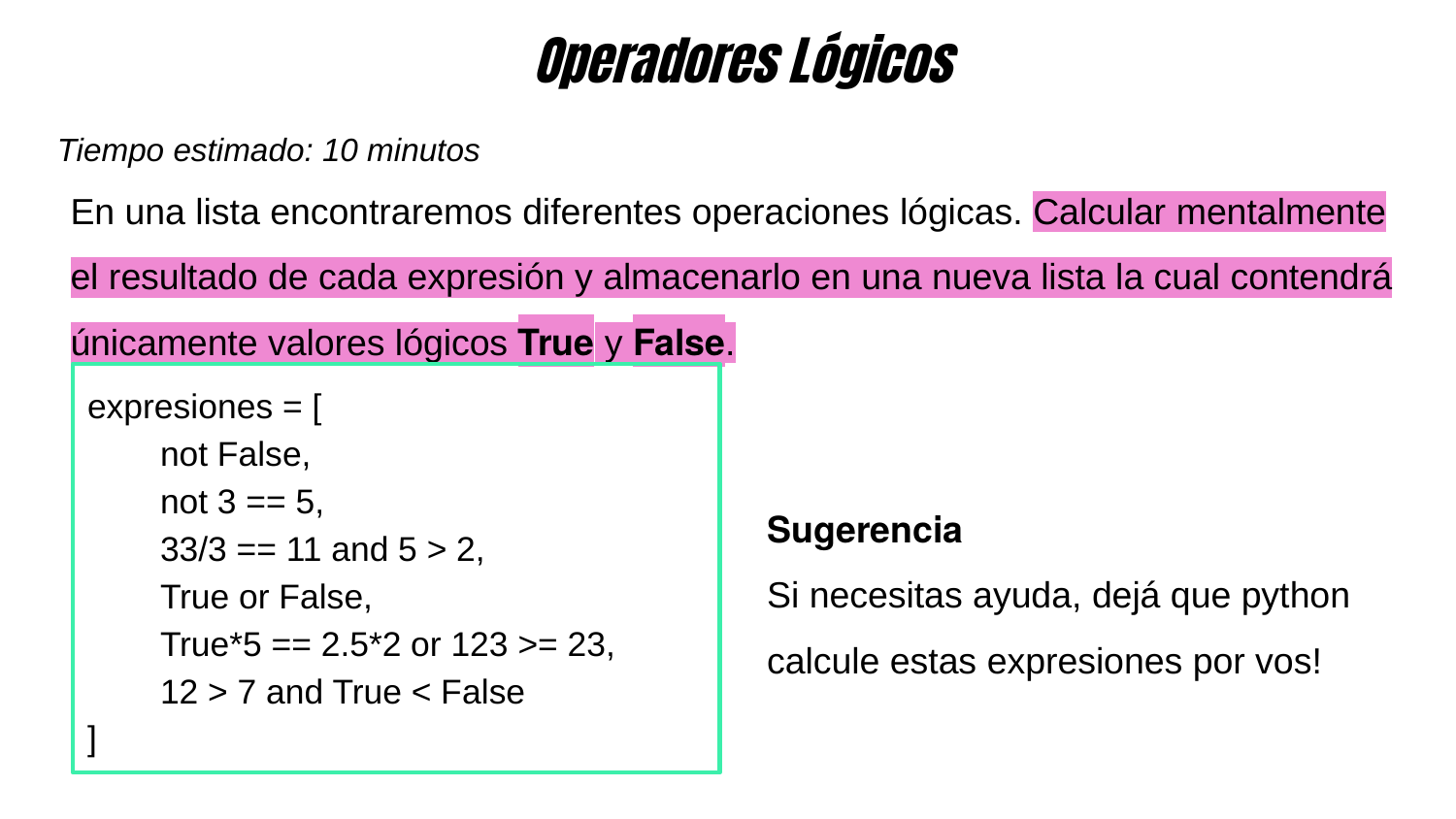

Operadores Lógicos
Tiempo estimado: 10 minutos
En una lista encontraremos diferentes operaciones lógicas. Calcular mentalmente el resultado de cada expresión y almacenarlo en una nueva lista la cual contendrá únicamente valores lógicos True y False.

expresiones = [
not False,
not 3 == 5,
33/3 == 11 and 5 > 2,
True or False,
True*5 == 2.5*2 or 123 >= 23,
12 > 7 and True < False
]
Sugerencia
Si necesitas ayuda, dejá que python calcule estas expresiones por vos!